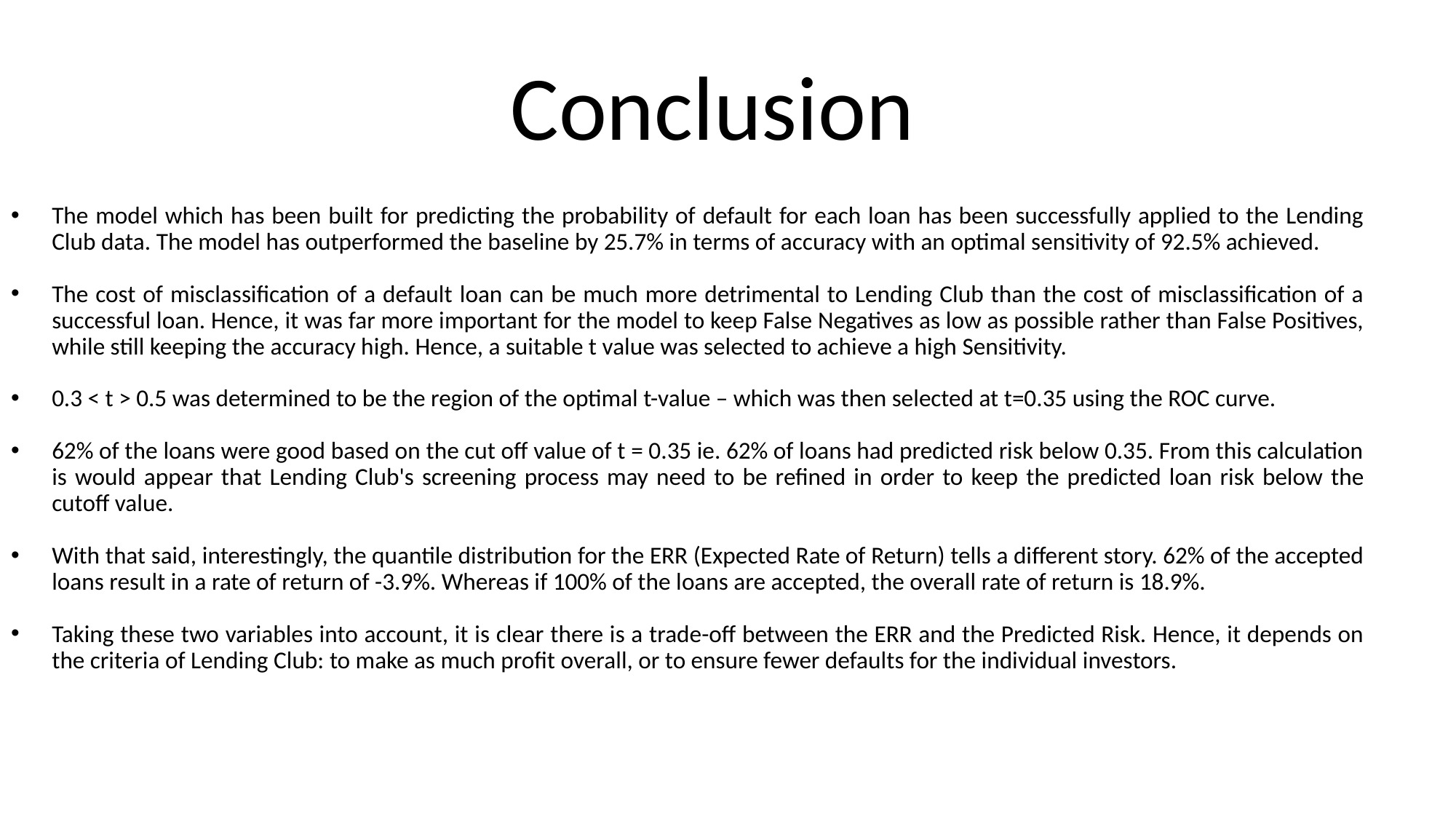

# Conclusion

The model which has been built for predicting the probability of default for each loan has been successfully applied to the Lending Club data. The model has outperformed the baseline by 25.7% in terms of accuracy with an optimal sensitivity of 92.5% achieved.

The cost of misclassification of a default loan can be much more detrimental to Lending Club than the cost of misclassification of a successful loan. Hence, it was far more important for the model to keep False Negatives as low as possible rather than False Positives, while still keeping the accuracy high. Hence, a suitable t value was selected to achieve a high Sensitivity.

0.3 < t > 0.5 was determined to be the region of the optimal t-value – which was then selected at t=0.35 using the ROC curve.

62% of the loans were good based on the cut off value of t = 0.35 ie. 62% of loans had predicted risk below 0.35. From this calculation is would appear that Lending Club's screening process may need to be refined in order to keep the predicted loan risk below the cutoff value.

With that said, interestingly, the quantile distribution for the ERR (Expected Rate of Return) tells a different story. 62% of the accepted loans result in a rate of return of -3.9%. Whereas if 100% of the loans are accepted, the overall rate of return is 18.9%.

Taking these two variables into account, it is clear there is a trade-off between the ERR and the Predicted Risk. Hence, it depends on the criteria of Lending Club: to make as much profit overall, or to ensure fewer defaults for the individual investors.